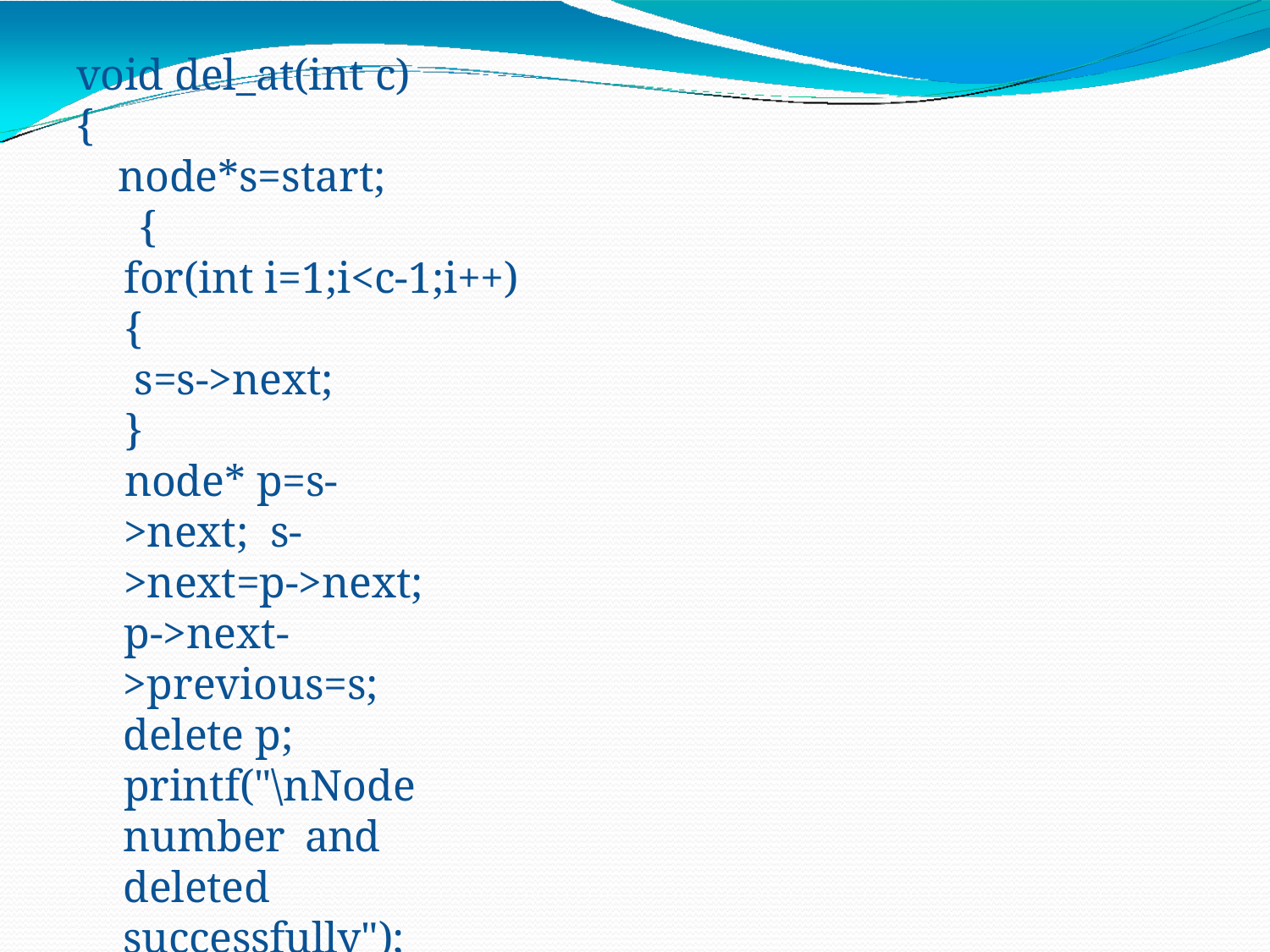

void del_at(int c)
{
node*s=start;
{
for(int i=1;i<c-1;i++)
{
s=s->next;
}
node* p=s->next;  s->next=p->next;
p->next->previous=s;  delete p;
printf("\nNode number  and deleted successfully");
}
}
}